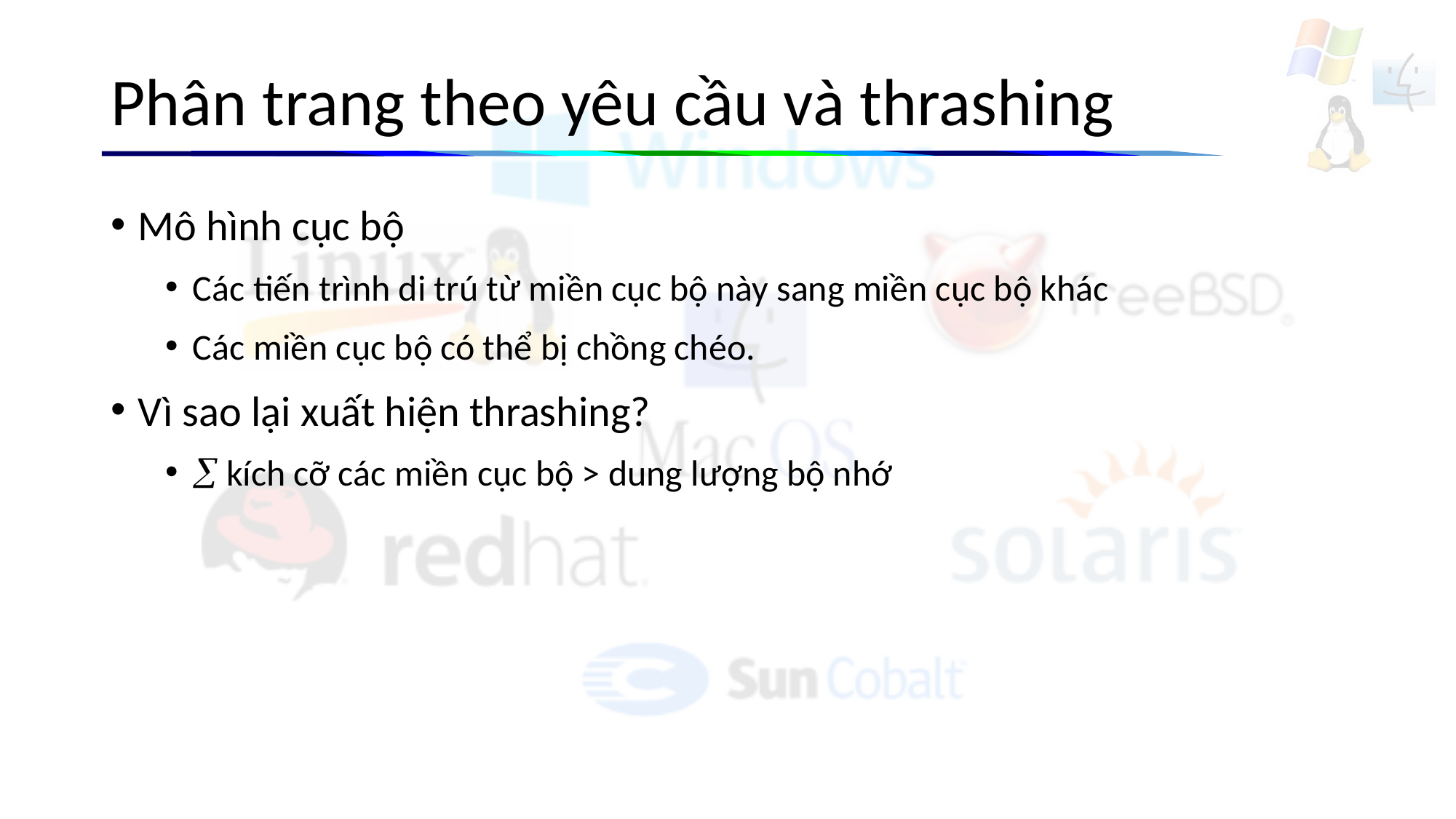

# Phân trang theo yêu cầu và thrashing
Mô hình cục bộ
Các tiến trình di trú từ miền cục bộ này sang miền cục bộ khác
Các miền cục bộ có thể bị chồng chéo.
Vì sao lại xuất hiện thrashing?
∑ kích cỡ các miền cục bộ > dung lượng bộ nhớ